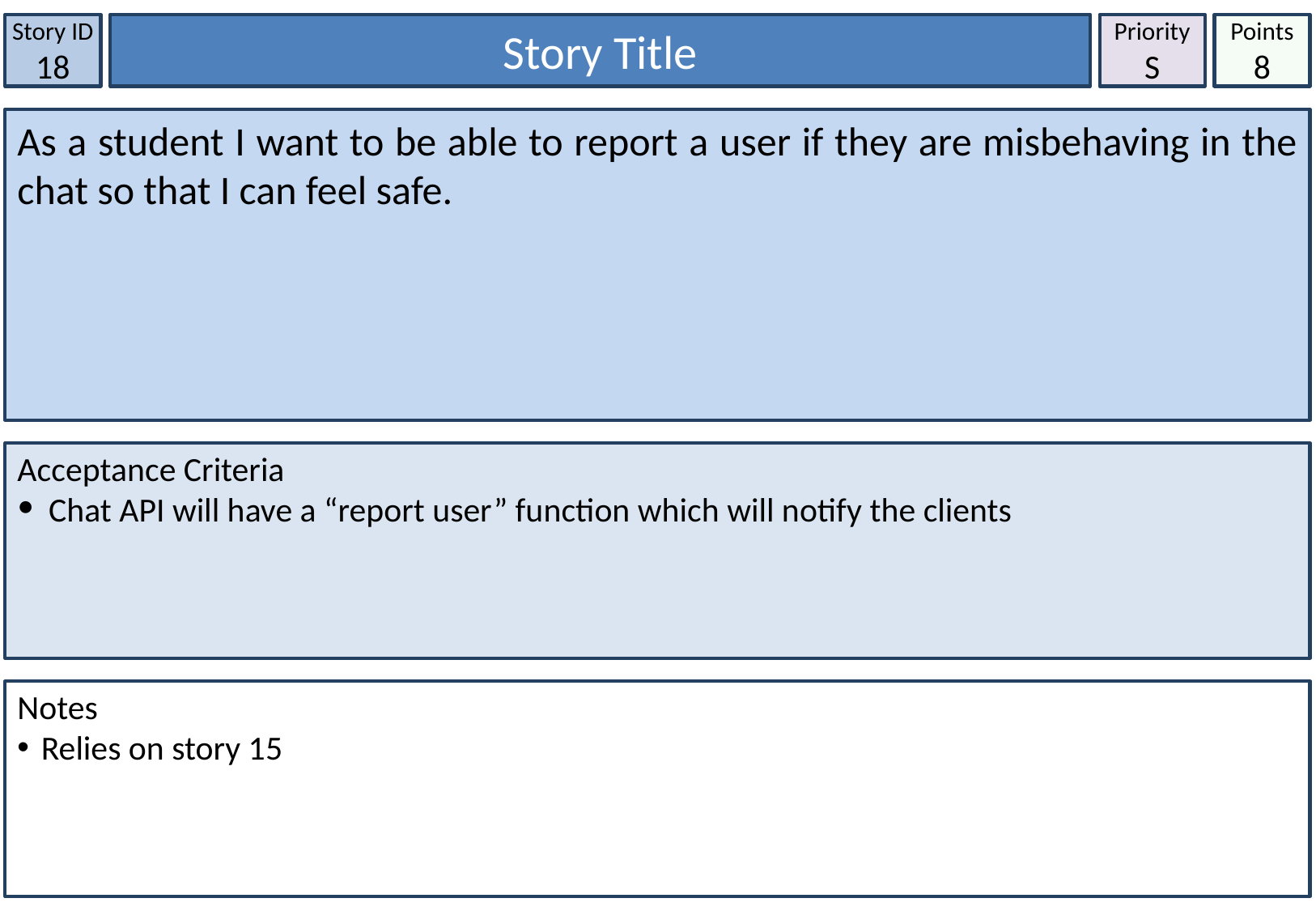

Story ID
18
Story Title
Priority
S
Points
8
As a student I want to be able to report a user if they are misbehaving in the chat so that I can feel safe.
Acceptance Criteria
 Chat API will have a “report user” function which will notify the clients
Notes
Relies on story 15